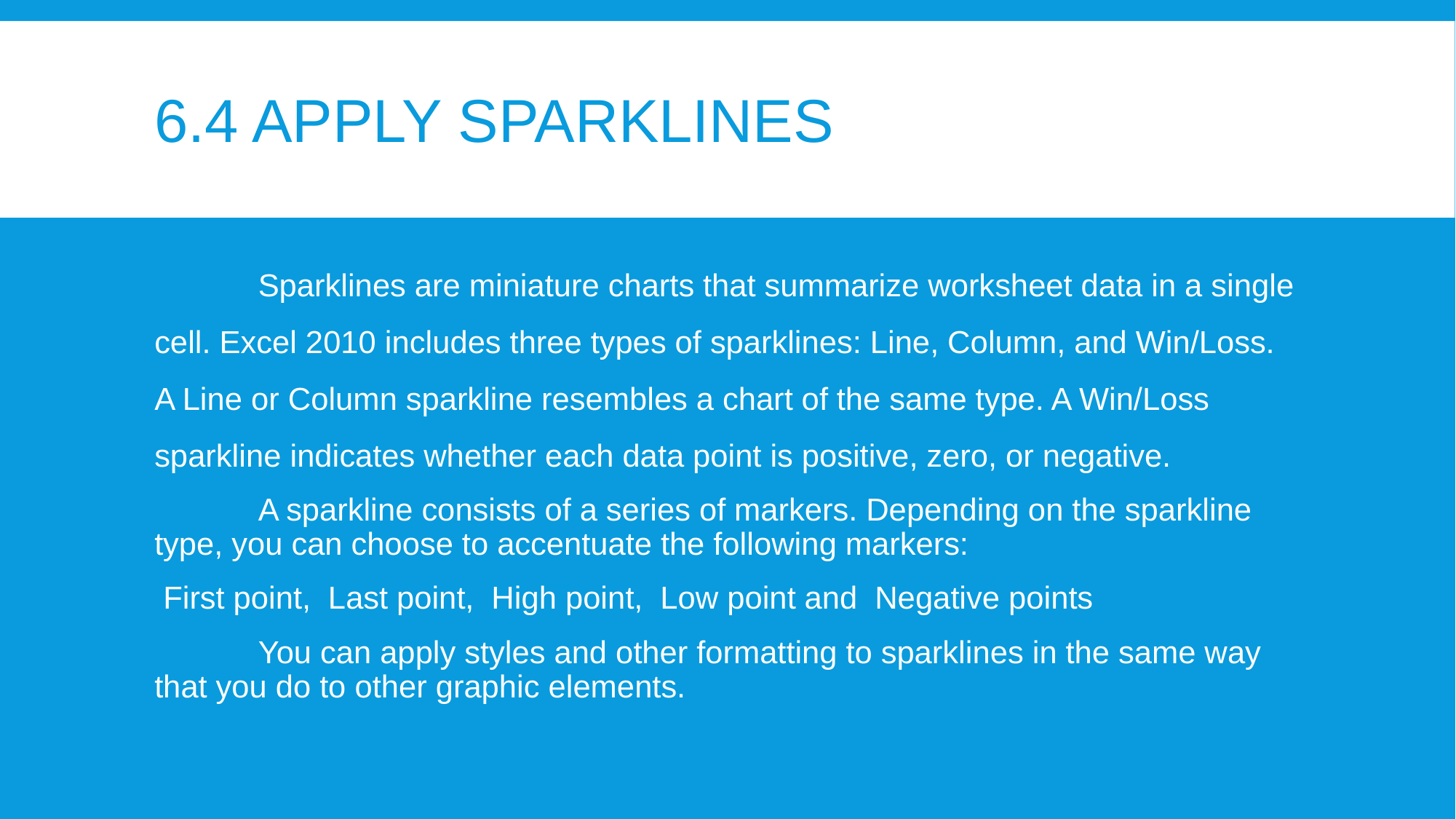

# 6.4 Apply Sparklines
	Sparklines are miniature charts that summarize worksheet data in a single cell. Excel 2010 includes three types of sparklines: Line, Column, and Win/Loss. A Line or Column sparkline resembles a chart of the same type. A Win/Loss sparkline indicates whether each data point is positive, zero, or negative.
	A sparkline consists of a series of markers. Depending on the sparkline type, you can choose to accentuate the following markers:
 First point,  Last point,  High point,  Low point and  Negative points
	You can apply styles and other formatting to sparklines in the same way that you do to other graphic elements.